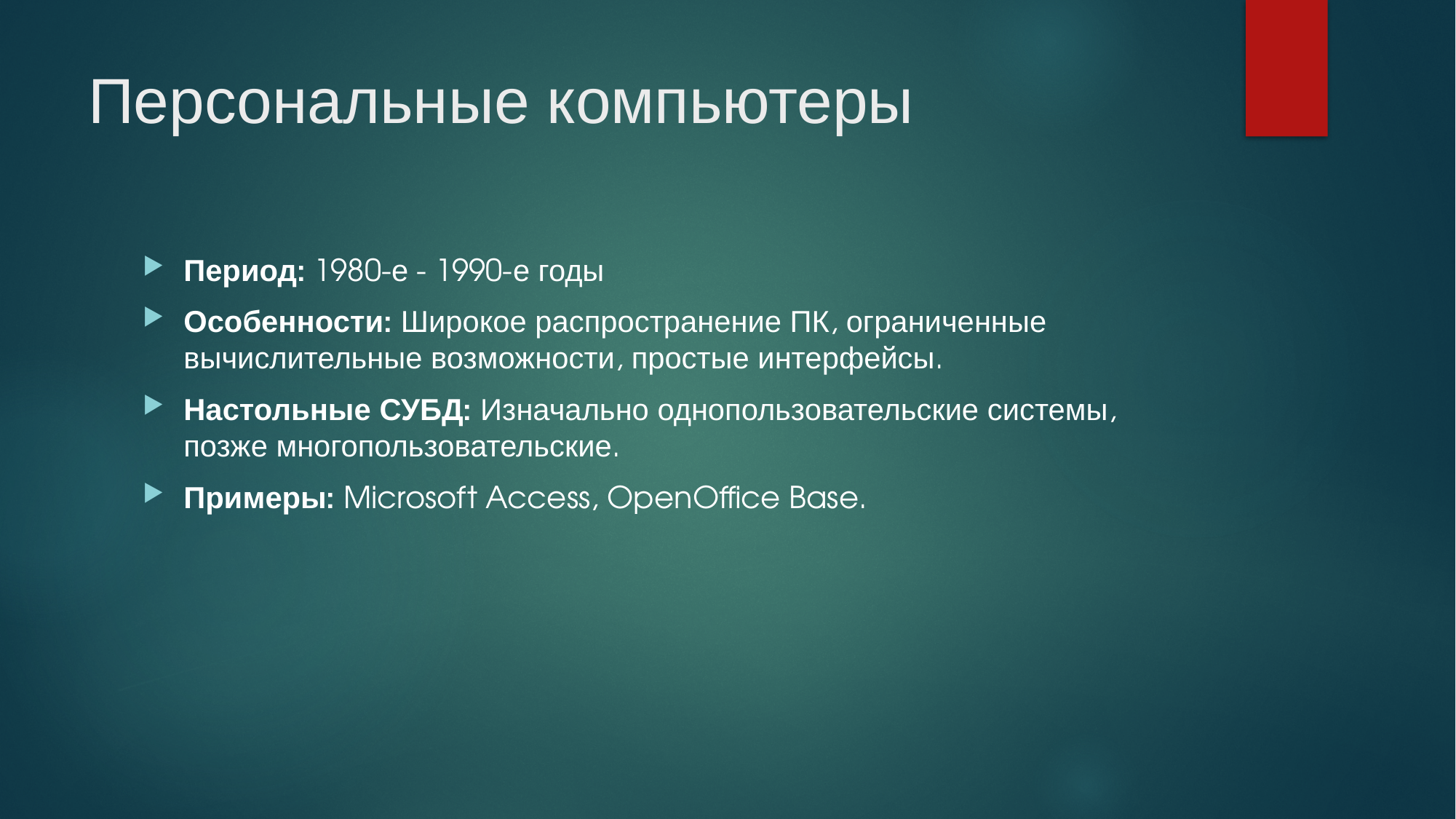

# Персональные компьютеры
Период: 1980-е - 1990-е годы
Особенности: Широкое распространение ПК, ограниченные вычислительные возможности, простые интерфейсы.
Настольные СУБД: Изначально однопользовательские системы, позже многопользовательские.
Примеры: Microsoft Access, OpenOffice Base.